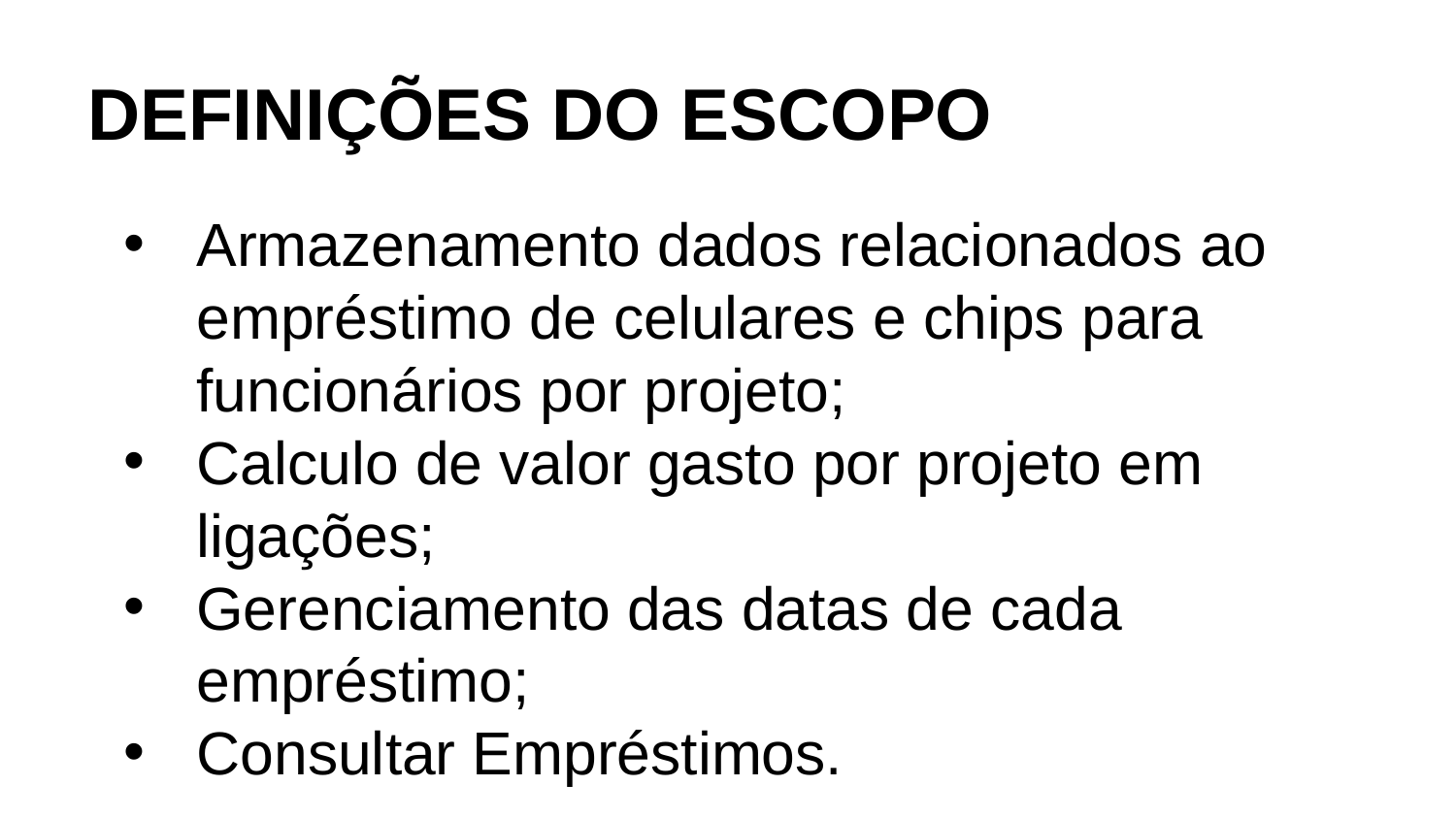

# DEFINIÇÕES DO ESCOPO
Armazenamento dados relacionados ao empréstimo de celulares e chips para funcionários por projeto;
Calculo de valor gasto por projeto em ligações;
Gerenciamento das datas de cada empréstimo;
Consultar Empréstimos.